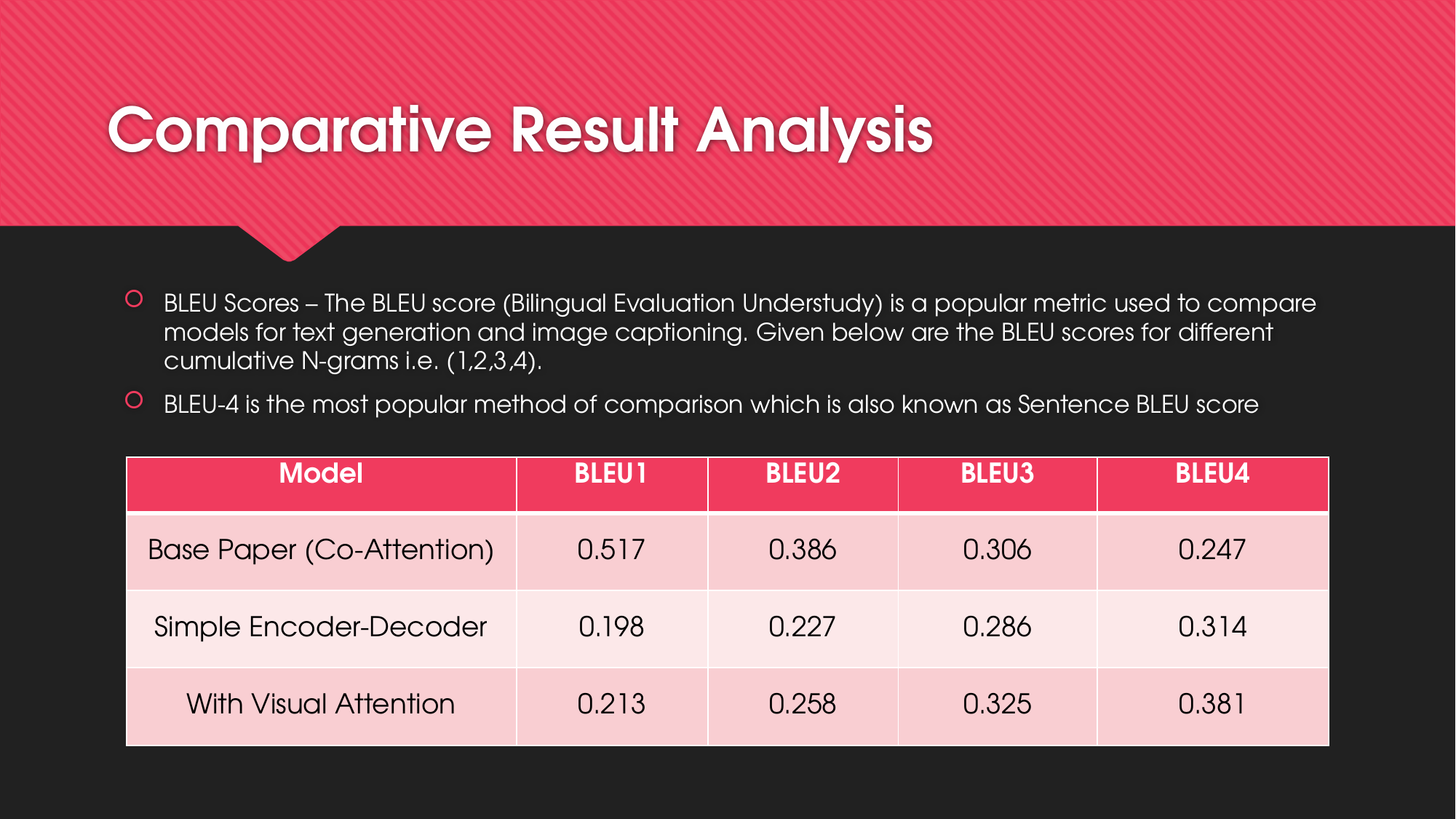

# Comparative Result Analysis
BLEU Scores – The BLEU score (Bilingual Evaluation Understudy) is a popular metric used to compare models for text generation and image captioning. Given below are the BLEU scores for different cumulative N-grams i.e. (1,2,3,4).
BLEU-4 is the most popular method of comparison which is also known as Sentence BLEU score

| Model | BLEU1 | BLEU2 | BLEU3 | BLEU4 |
| --- | --- | --- | --- | --- |
| Base Paper (Co-Attention) | 0.517 | 0.386 | 0.306 | 0.247 |
| Simple Encoder-Decoder | 0.198 | 0.227 | 0.286 | 0.314 |
| With Visual Attention | 0.213 | 0.258 | 0.325 | 0.381 |